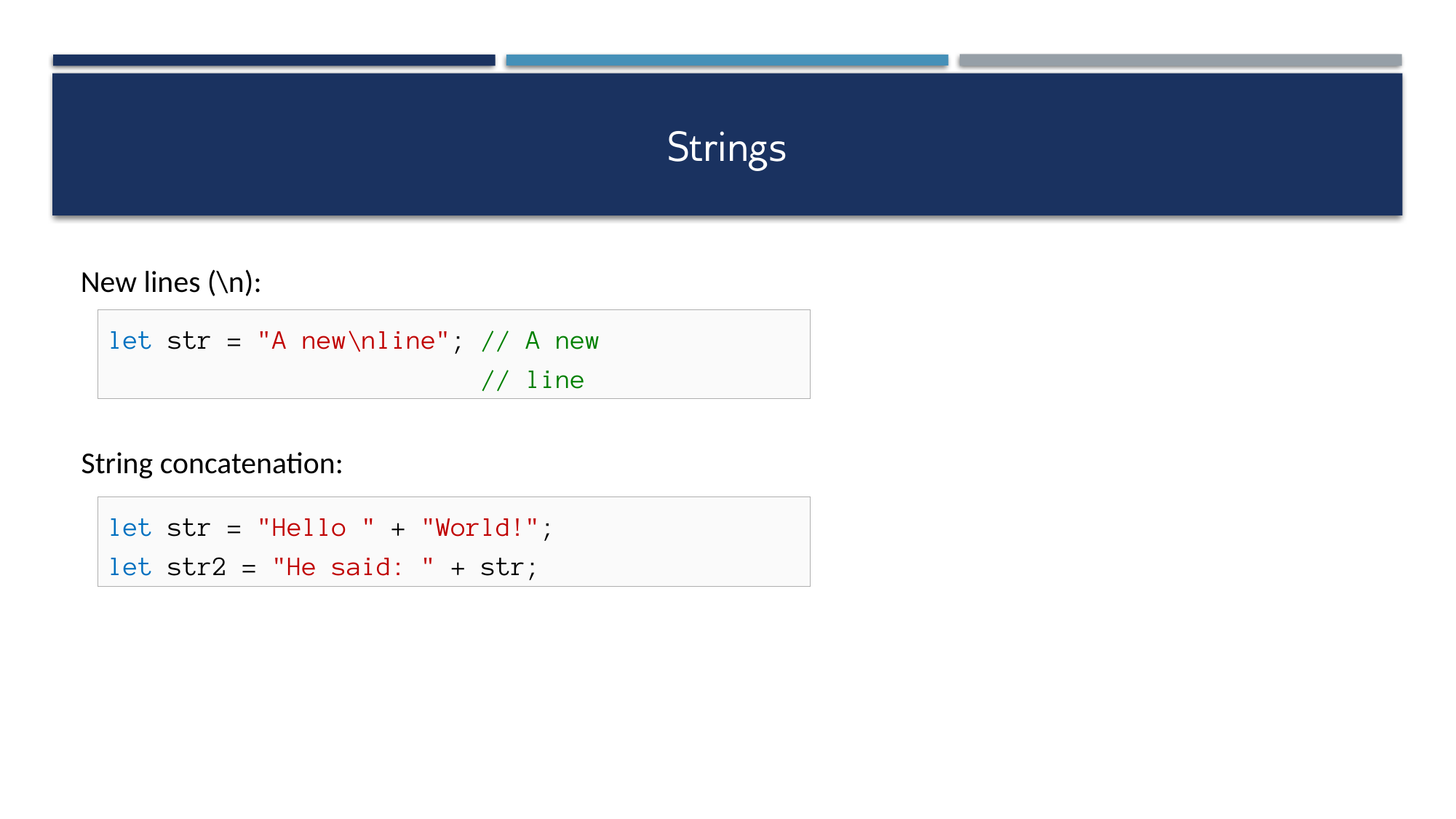

# Strings
New lines (\n):
let str = "A new\nline"; // A new
                         // line
String concatenation:
let str = "Hello " + "World!";
let str2 = "He said: " + str;